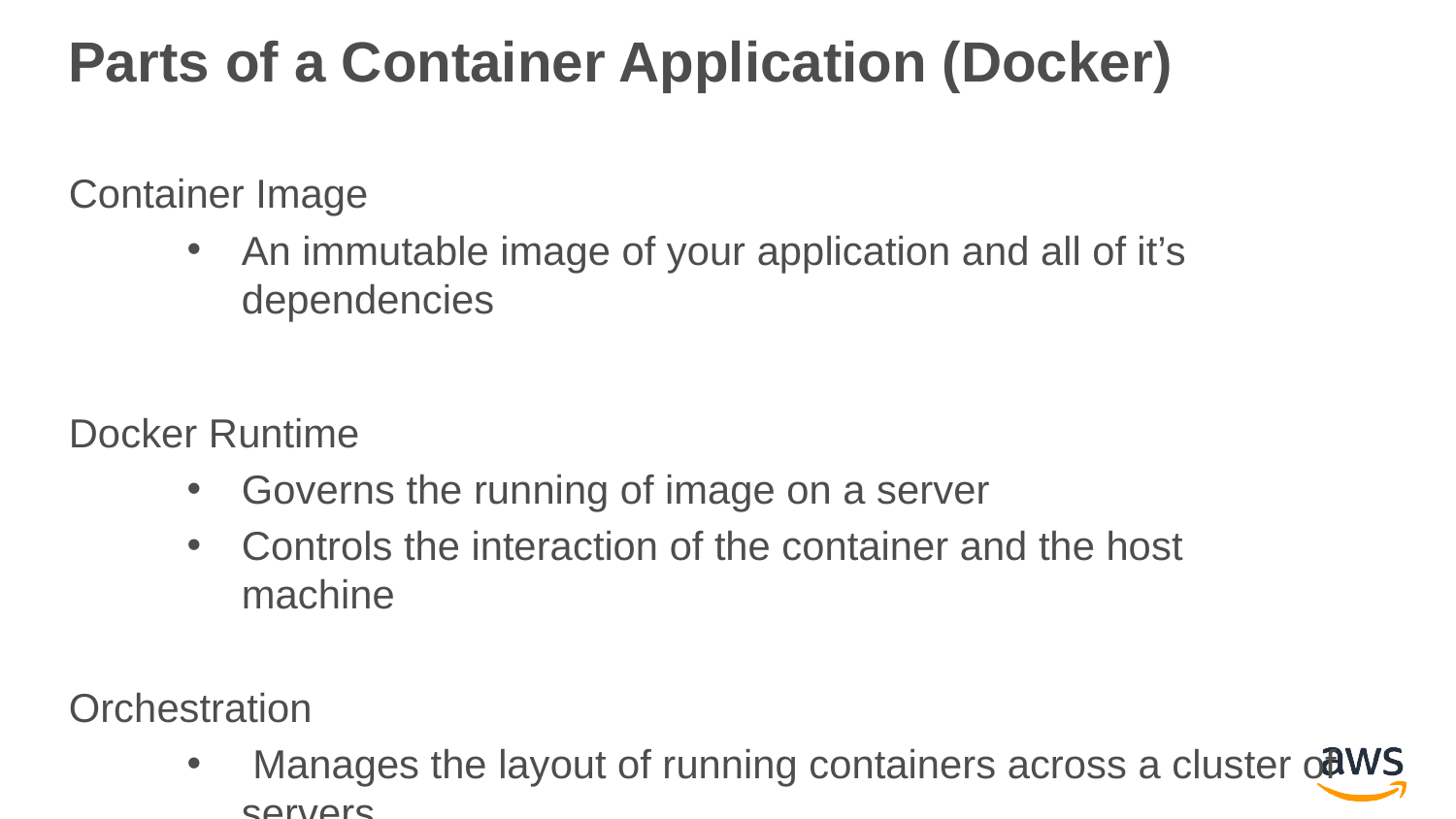

# Parts of a Container Application (Docker)
Container Image
An immutable image of your application and all of it’s dependencies

Docker Runtime
Governs the running of image on a server
Controls the interaction of the container and the host machine

Orchestration
 Manages the layout of running containers across a cluster of servers